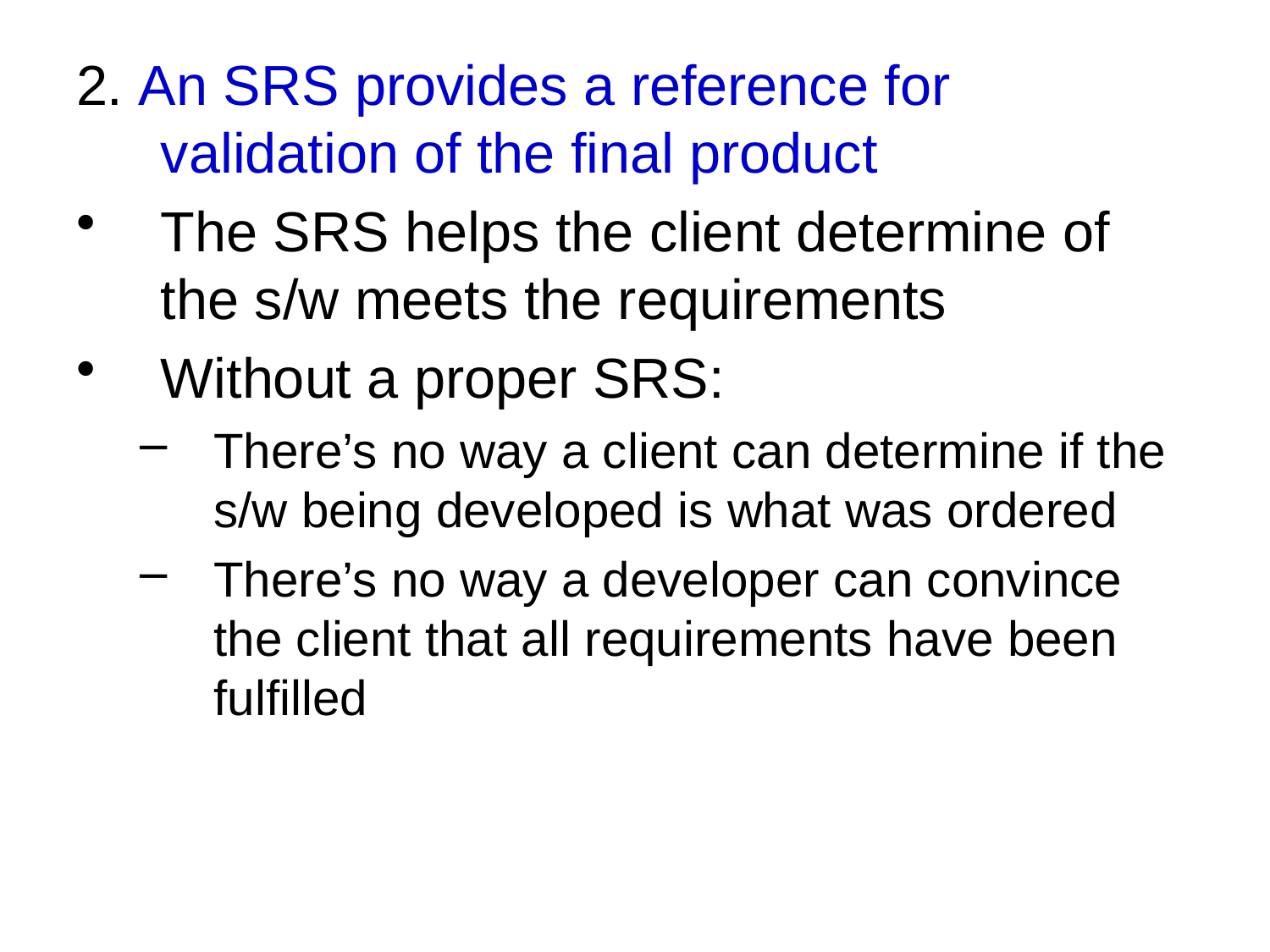

2. An SRS provides a reference for validation of the final product
The SRS helps the client determine of the s/w meets the requirements
Without a proper SRS:
There’s no way a client can determine if the s/w being developed is what was ordered
There’s no way a developer can convince the client that all requirements have been fulfilled